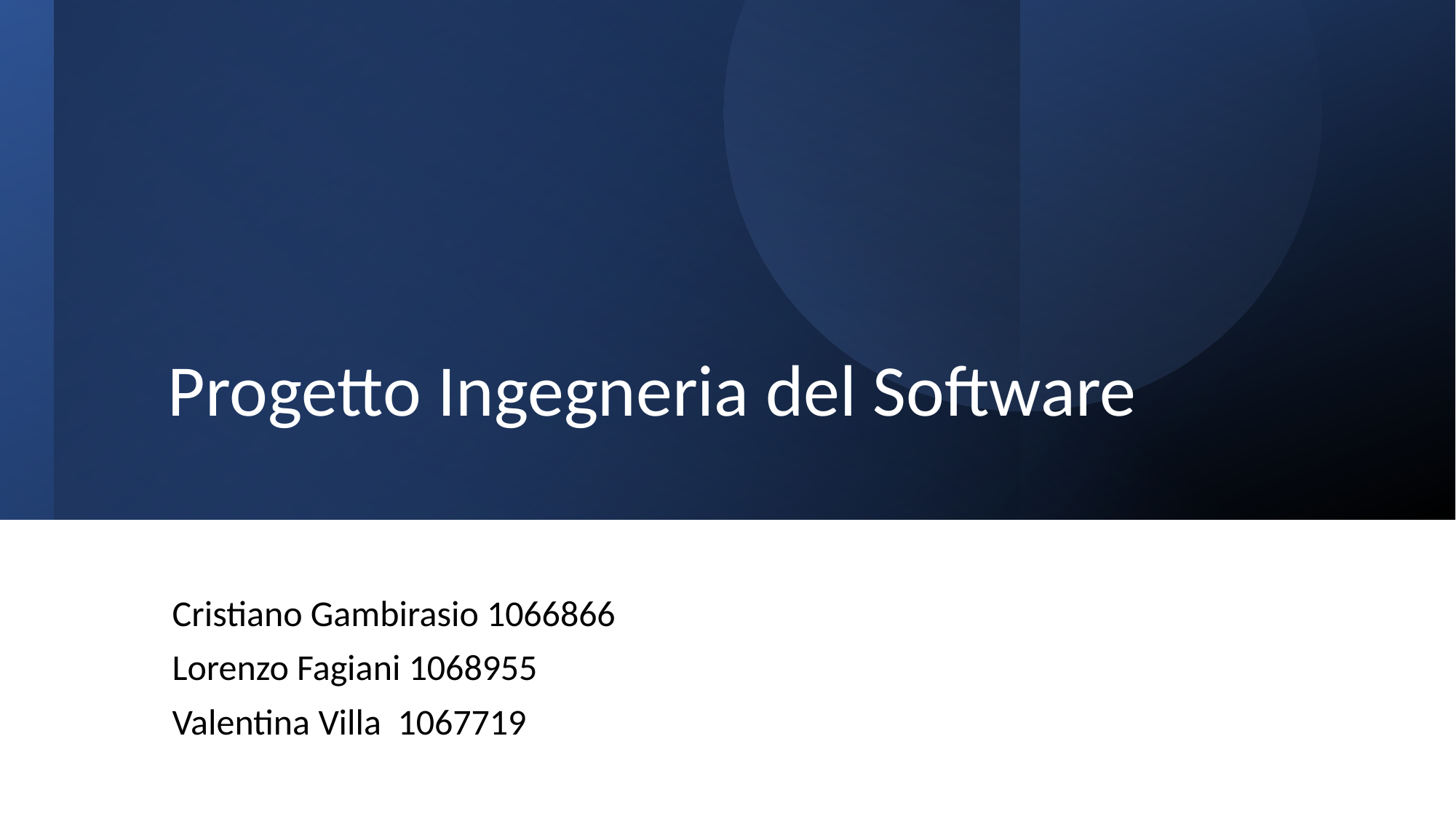

# Progetto Ingegneria del Software
Cristiano Gambirasio 1066866
Lorenzo Fagiani 1068955
Valentina Villa  1067719